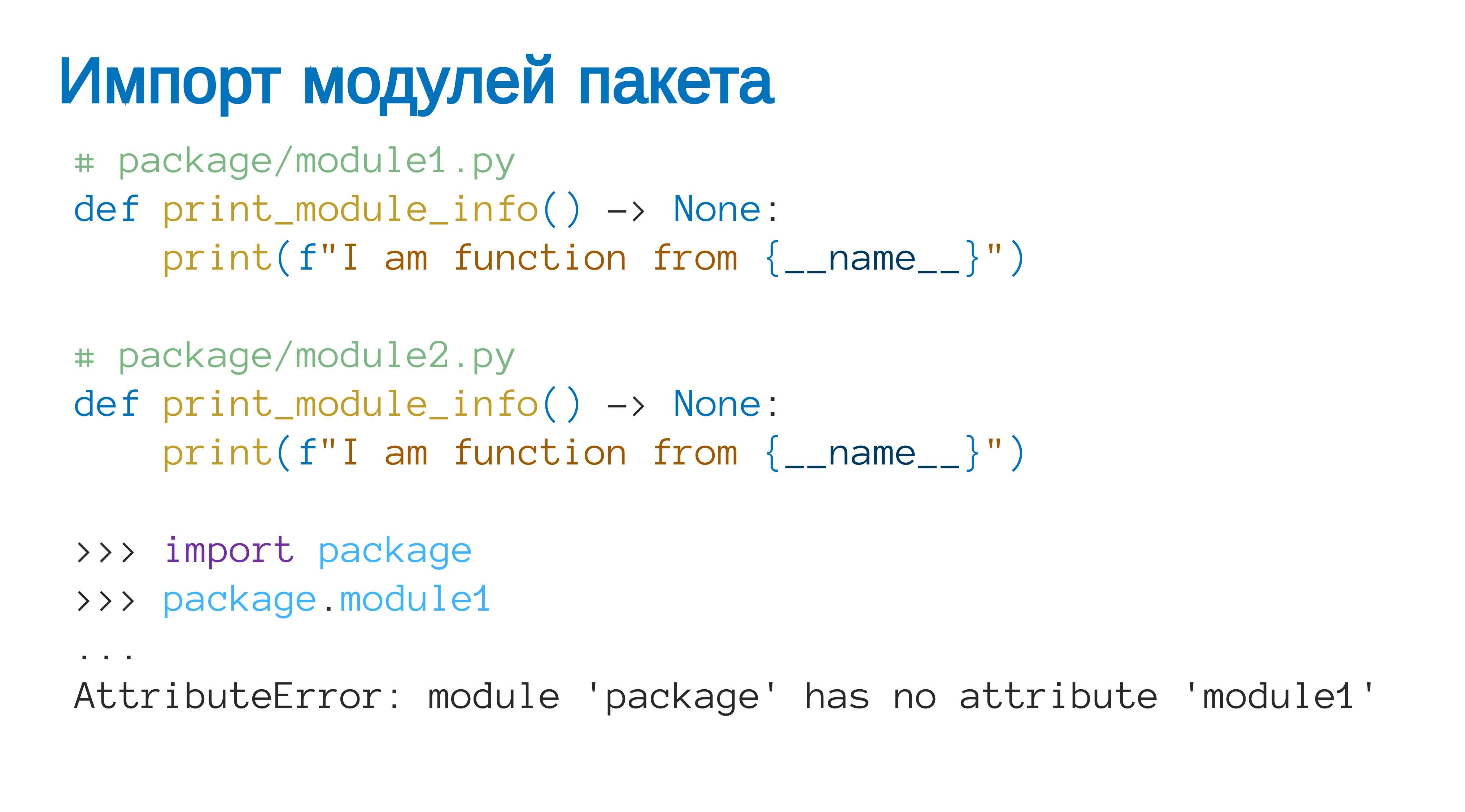

# Импорт модулей пакета
# package/module1.py
def print_module_info() -> None:
    print(f"I am function from {__name__}")

# package/module2.py
def print_module_info() -> None:
    print(f"I am function from {__name__}")

>>> import package
>>> package.module1
...
AttributeError: module 'package' has no attribute 'module1'
34